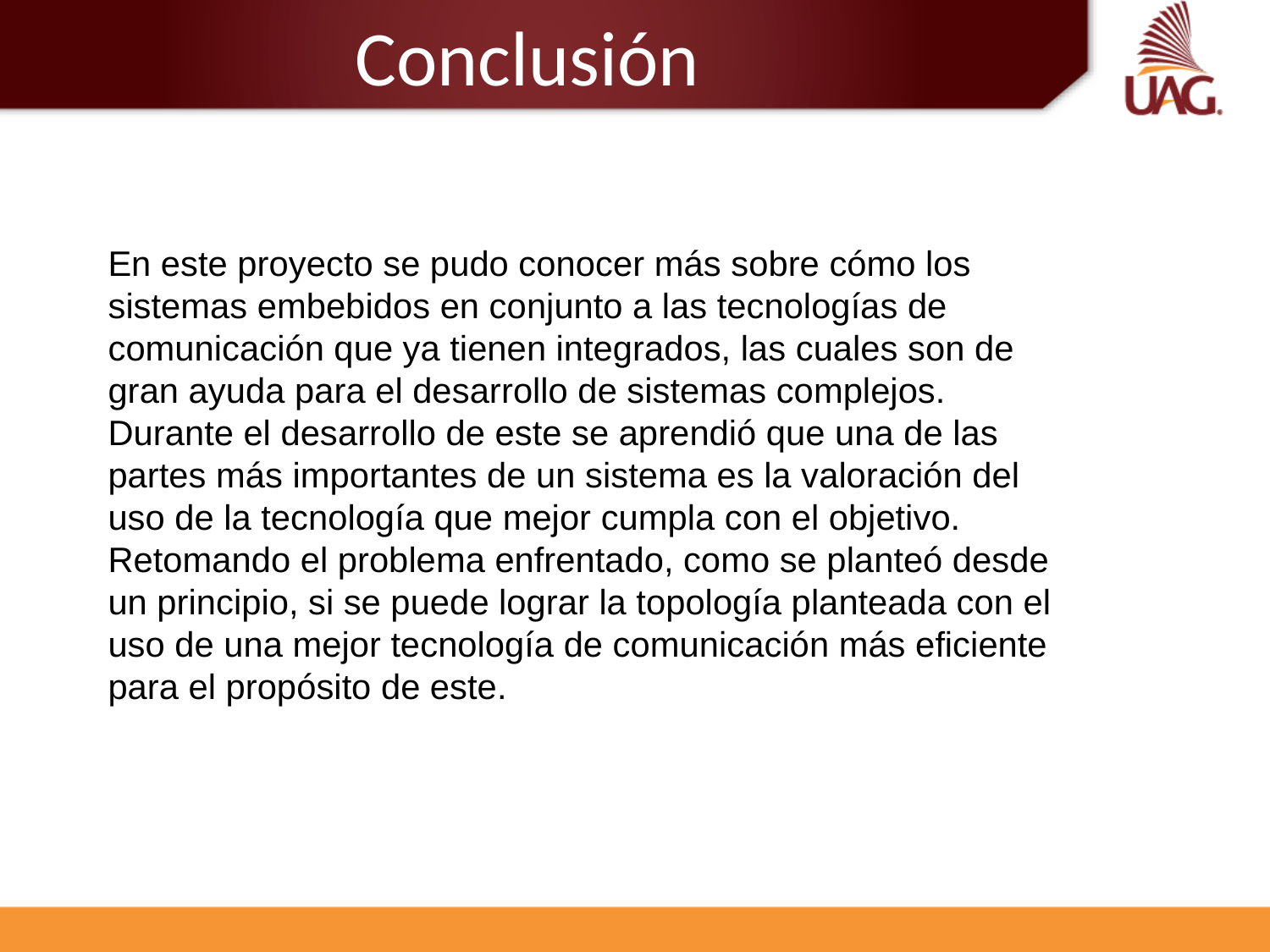

Conclusión

En este proyecto se pudo conocer más sobre cómo los sistemas embebidos en conjunto a las tecnologías de comunicación que ya tienen integrados, las cuales son de gran ayuda para el desarrollo de sistemas complejos. Durante el desarrollo de este se aprendió que una de las partes más importantes de un sistema es la valoración del uso de la tecnología que mejor cumpla con el objetivo. Retomando el problema enfrentado, como se planteó desde un principio, si se puede lograr la topología planteada con el uso de una mejor tecnología de comunicación más eficiente para el propósito de este.